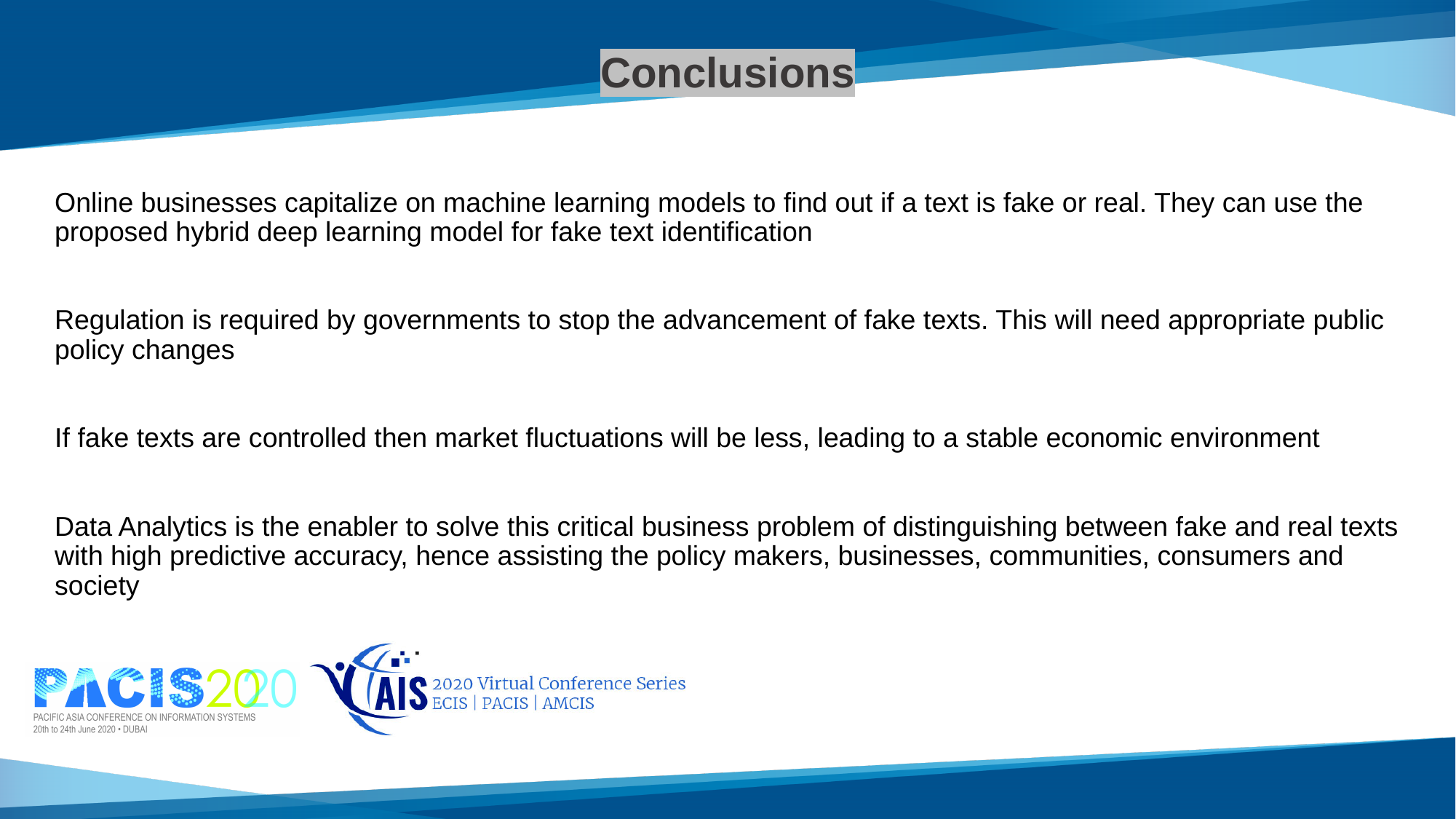

# Conclusions Online businesses capitalize on machine learning models to find out if a text is fake or real. They can use the proposed hybrid deep learning model for fake text identification Regulation is required by governments to stop the advancement of fake texts. This will need appropriate public policy changes If fake texts are controlled then market fluctuations will be less, leading to a stable economic environment Data Analytics is the enabler to solve this critical business problem of distinguishing between fake and real texts with high predictive accuracy, hence assisting the policy makers, businesses, communities, consumers and society